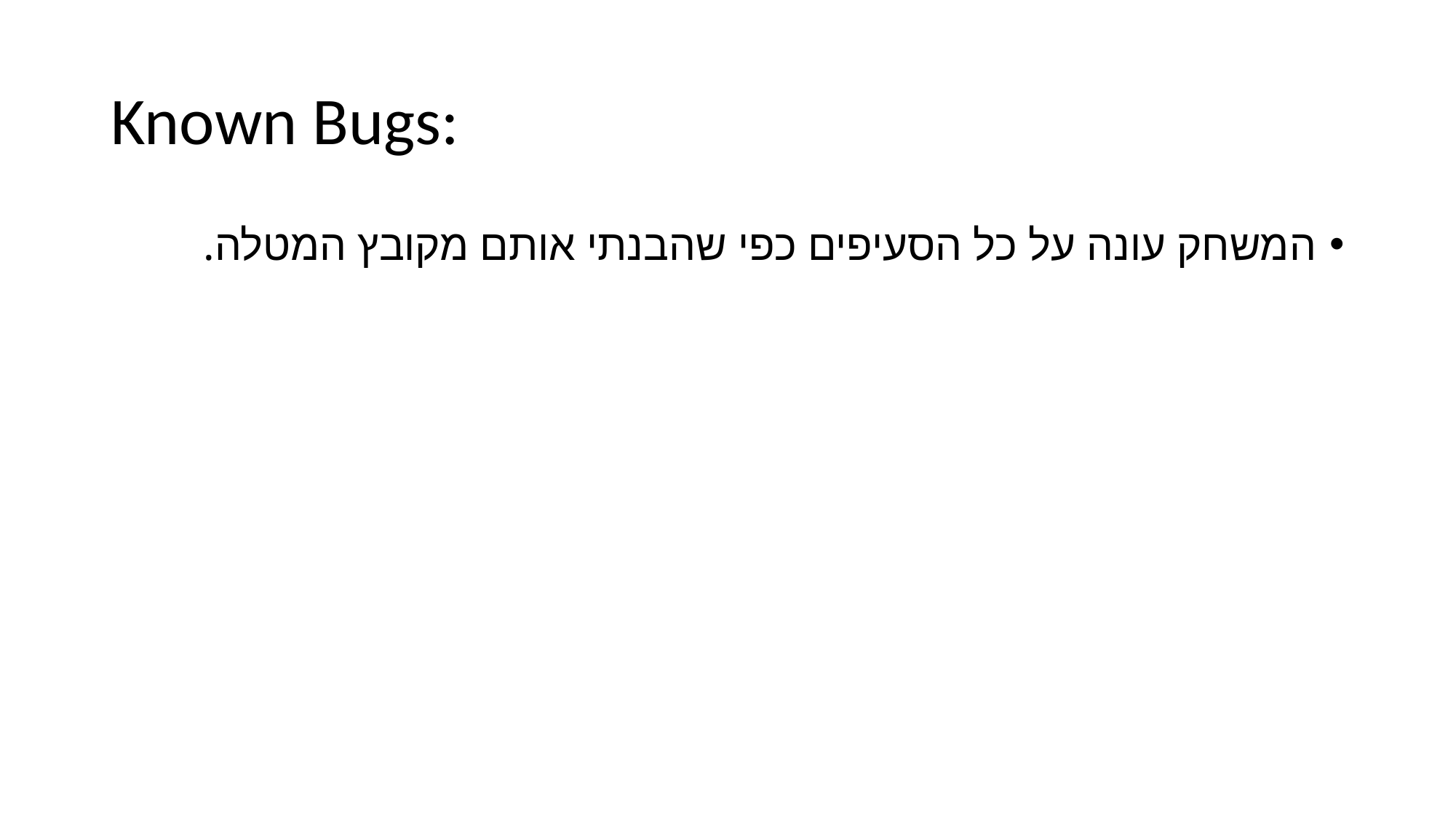

# Known Bugs:
המשחק עונה על כל הסעיפים כפי שהבנתי אותם מקובץ המטלה.